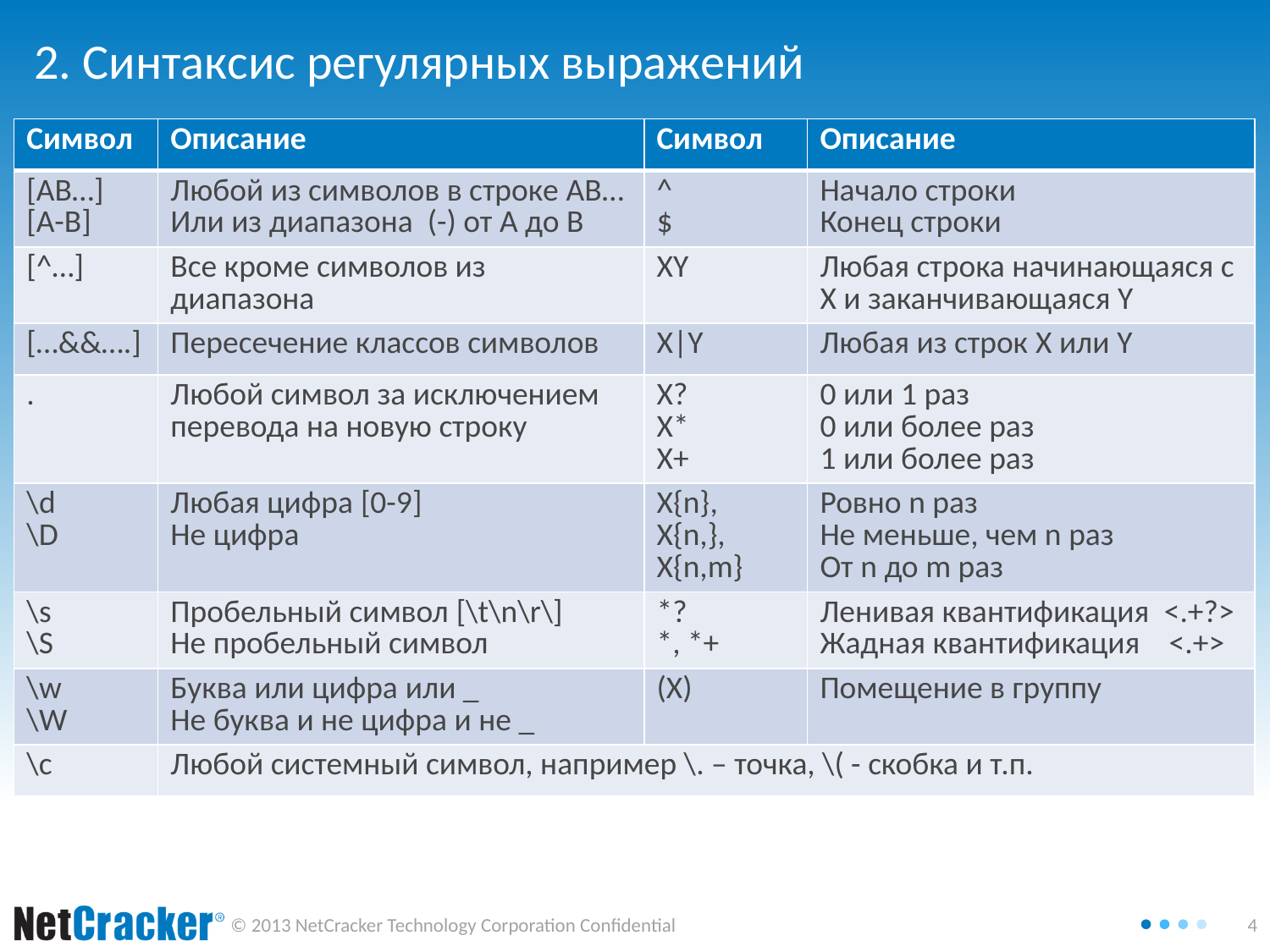

# 2. Синтаксис регулярных выражений
| Символ | Описание | Символ | Описание |
| --- | --- | --- | --- |
| [AB…] [A-B] | Любой из символов в строке AB… Или из диапазона (-) от A до B | ^ $ | Начало строки Конец строки |
| [^…] | Все кроме символов из диапазона | XY | Любая строка начинающаяся с X и заканчивающаяся Y |
| […&&….] | Пересечение классов символов | X|Y | Любая из строк X или Y |
| . | Любой символ за исключением перевода на новую строку | X? X\* X+ | 0 или 1 раз 0 или более раз 1 или более раз |
| \d \D | Любая цифра [0-9] Не цифра | X{n}, X{n,}, X{n,m} | Ровно n раз Не меньше, чем n раз От n до m раз |
| \s \S | Пробельный символ [\t\n\r\] Не пробельный символ | \*? \*, \*+ | Ленивая квантификация <.+?> Жадная квантификация <.+> |
| \w \W | Буква или цифра или \_ Не буква и не цифра и не \_ | (X) | Помещение в группу |
| \с | Любой системный символ, например \. – точка, \( - скобка и т.п. |  |  |